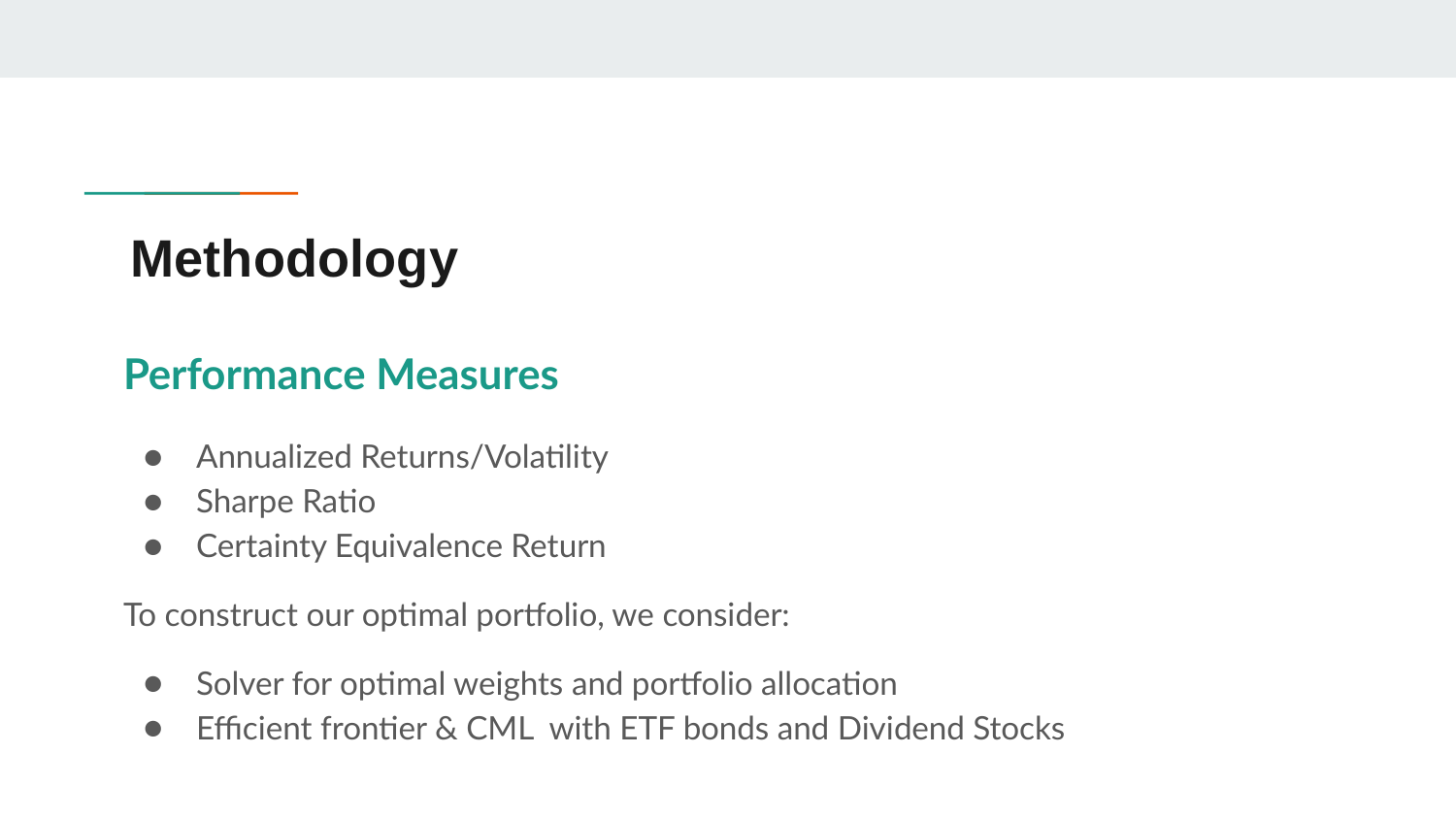

# Methodology
Performance Measures
Annualized Returns/Volatility
Sharpe Ratio
Certainty Equivalence Return
To construct our optimal portfolio, we consider:
Solver for optimal weights and portfolio allocation
Efficient frontier & CML  with ETF bonds and Dividend Stocks